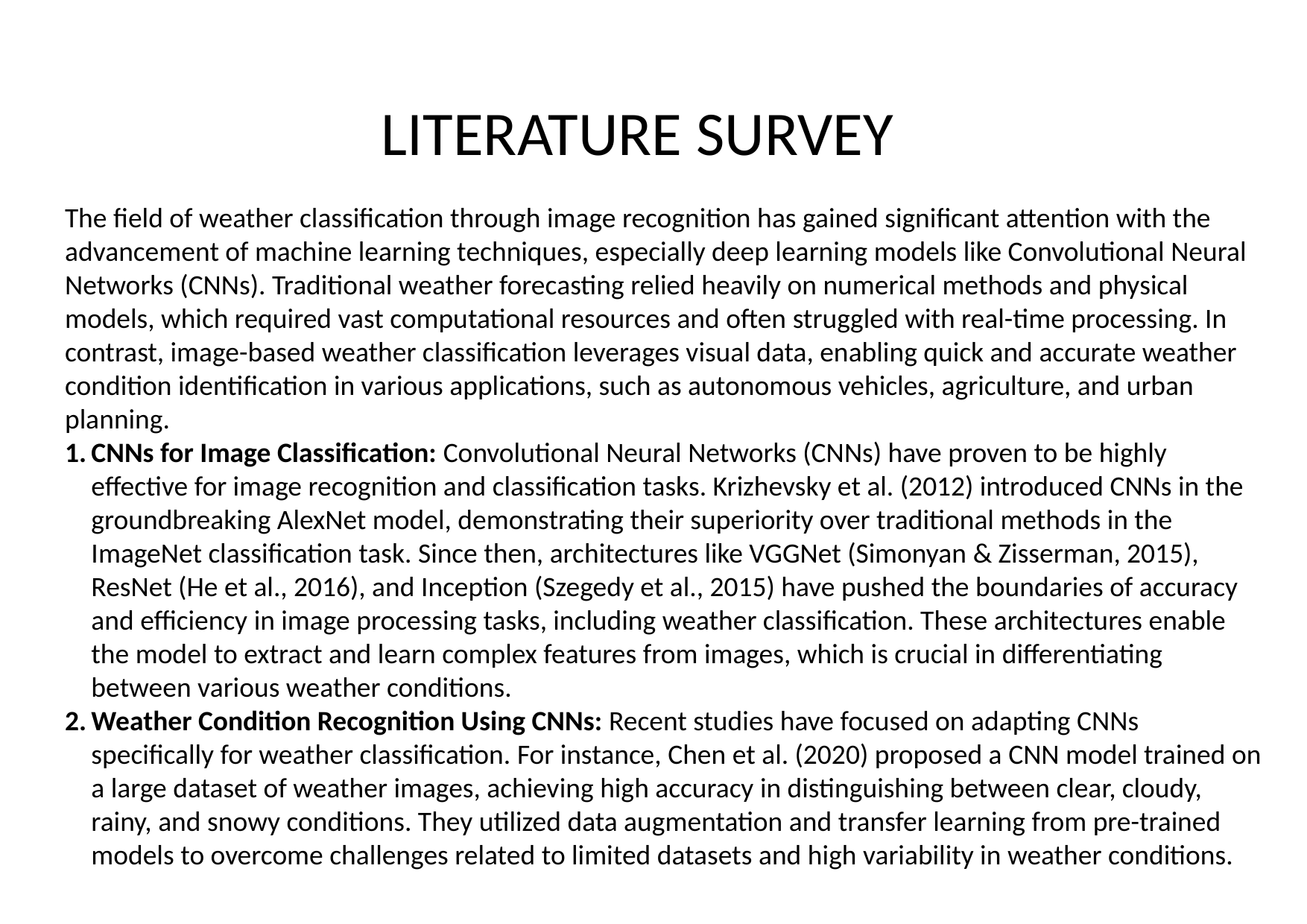

LITERATURE SURVEY
The field of weather classification through image recognition has gained significant attention with the advancement of machine learning techniques, especially deep learning models like Convolutional Neural Networks (CNNs). Traditional weather forecasting relied heavily on numerical methods and physical models, which required vast computational resources and often struggled with real-time processing. In contrast, image-based weather classification leverages visual data, enabling quick and accurate weather condition identification in various applications, such as autonomous vehicles, agriculture, and urban planning.
CNNs for Image Classification: Convolutional Neural Networks (CNNs) have proven to be highly effective for image recognition and classification tasks. Krizhevsky et al. (2012) introduced CNNs in the groundbreaking AlexNet model, demonstrating their superiority over traditional methods in the ImageNet classification task. Since then, architectures like VGGNet (Simonyan & Zisserman, 2015), ResNet (He et al., 2016), and Inception (Szegedy et al., 2015) have pushed the boundaries of accuracy and efficiency in image processing tasks, including weather classification. These architectures enable the model to extract and learn complex features from images, which is crucial in differentiating between various weather conditions.
Weather Condition Recognition Using CNNs: Recent studies have focused on adapting CNNs specifically for weather classification. For instance, Chen et al. (2020) proposed a CNN model trained on a large dataset of weather images, achieving high accuracy in distinguishing between clear, cloudy, rainy, and snowy conditions. They utilized data augmentation and transfer learning from pre-trained models to overcome challenges related to limited datasets and high variability in weather conditions.